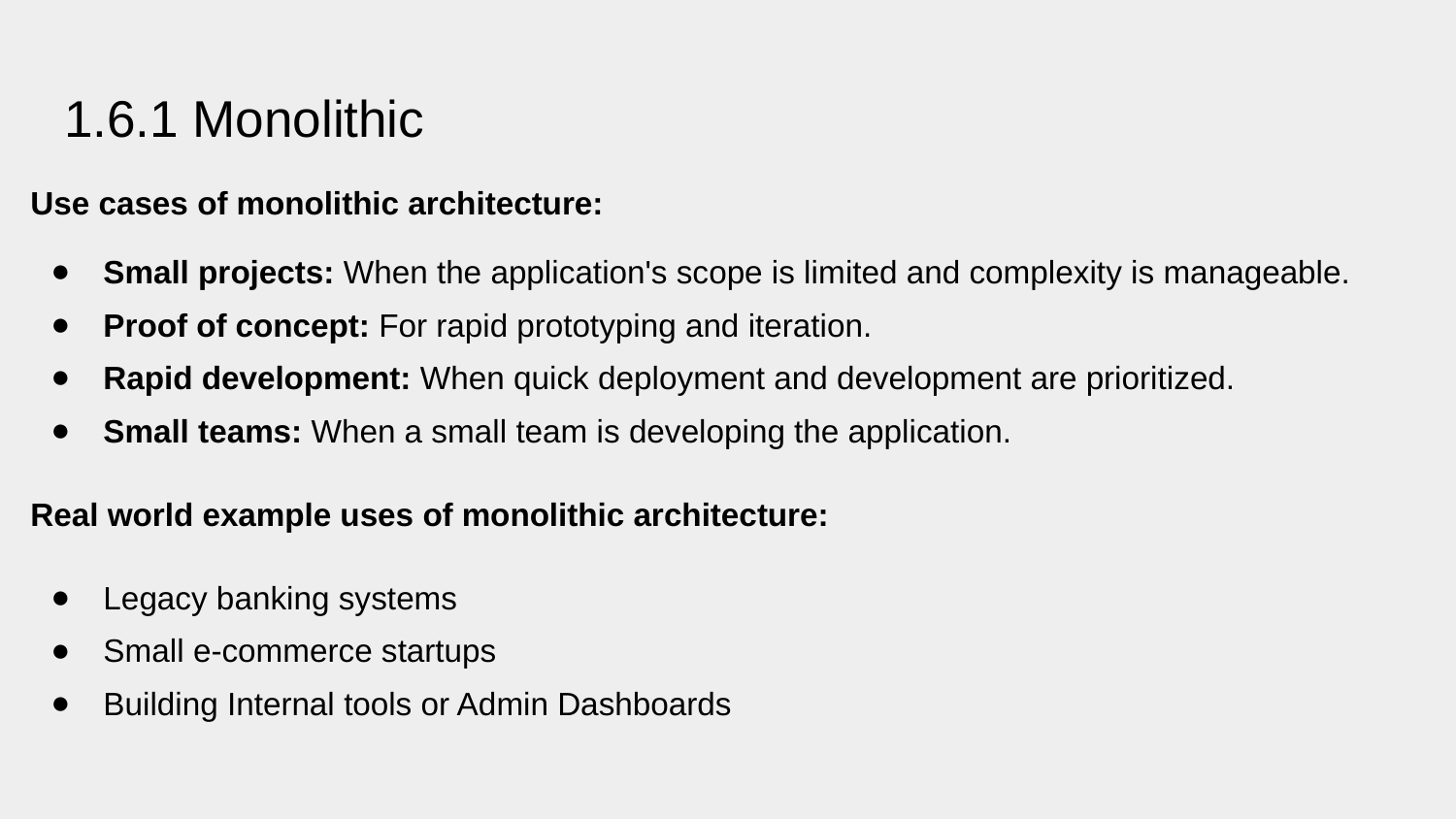

# 1.6.1 Monolithic
Use cases of monolithic architecture:
Small projects: When the application's scope is limited and complexity is manageable.
Proof of concept: For rapid prototyping and iteration.
Rapid development: When quick deployment and development are prioritized.
Small teams: When a small team is developing the application.
Real world example uses of monolithic architecture:
Legacy banking systems
Small e-commerce startups
Building Internal tools or Admin Dashboards